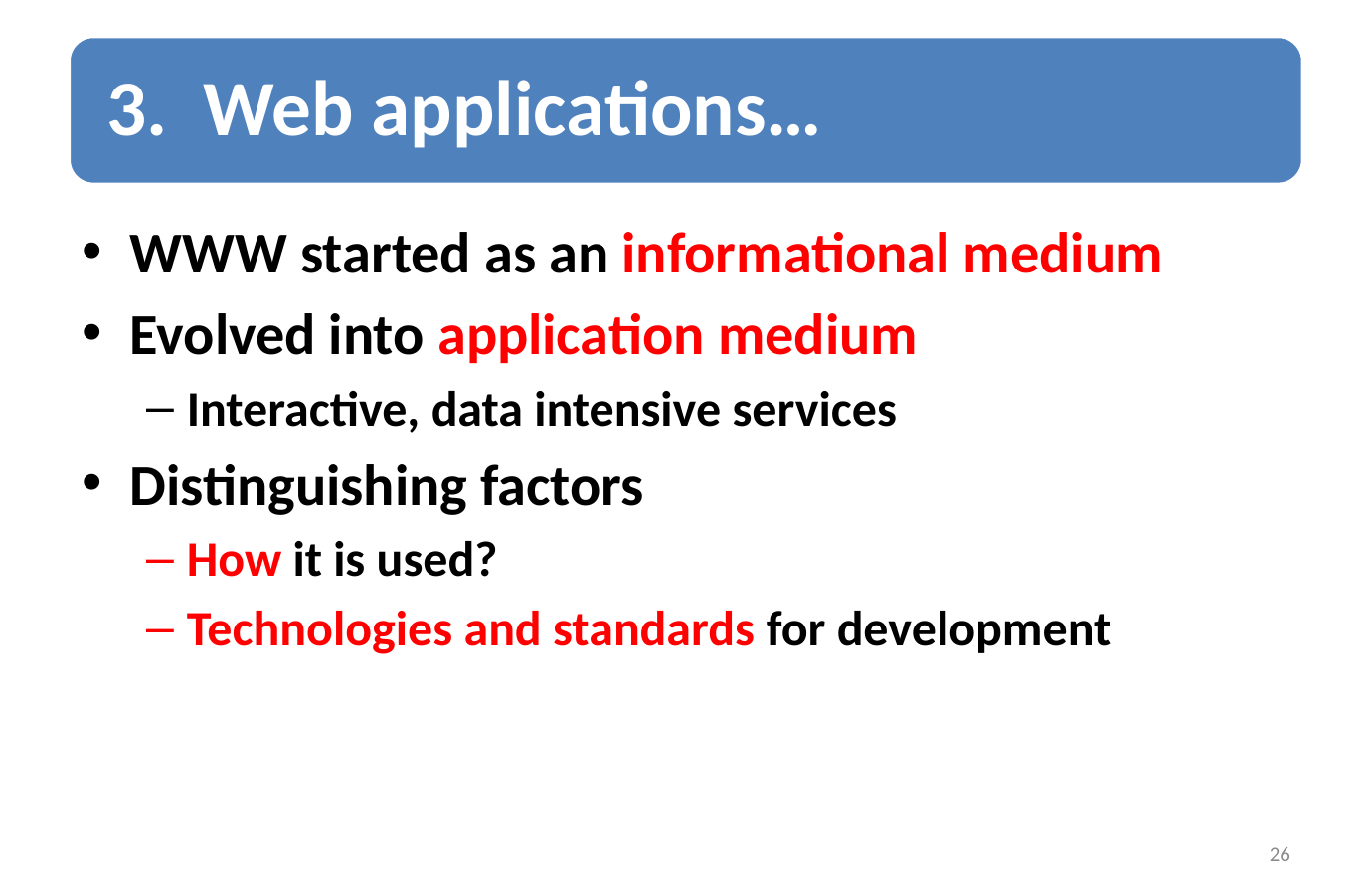

3.  Web applications…
WWW started as an informational medium
Evolved into application medium
Interactive, data intensive services
Distinguishing factors
How it is used?
Technologies and standards for development

26